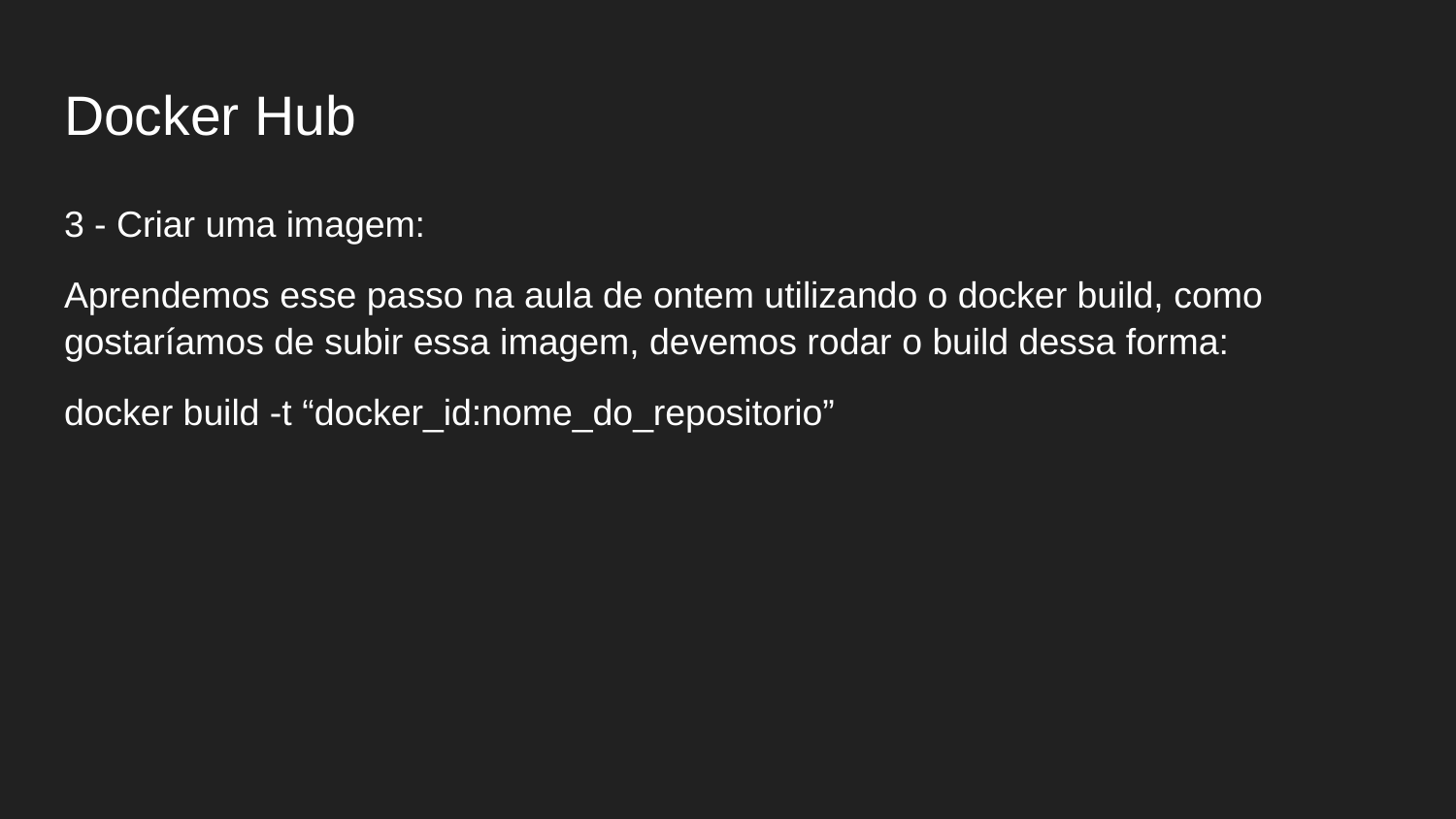

# Docker Hub
3 - Criar uma imagem:
Aprendemos esse passo na aula de ontem utilizando o docker build, como gostaríamos de subir essa imagem, devemos rodar o build dessa forma:
docker build -t “docker_id:nome_do_repositorio”